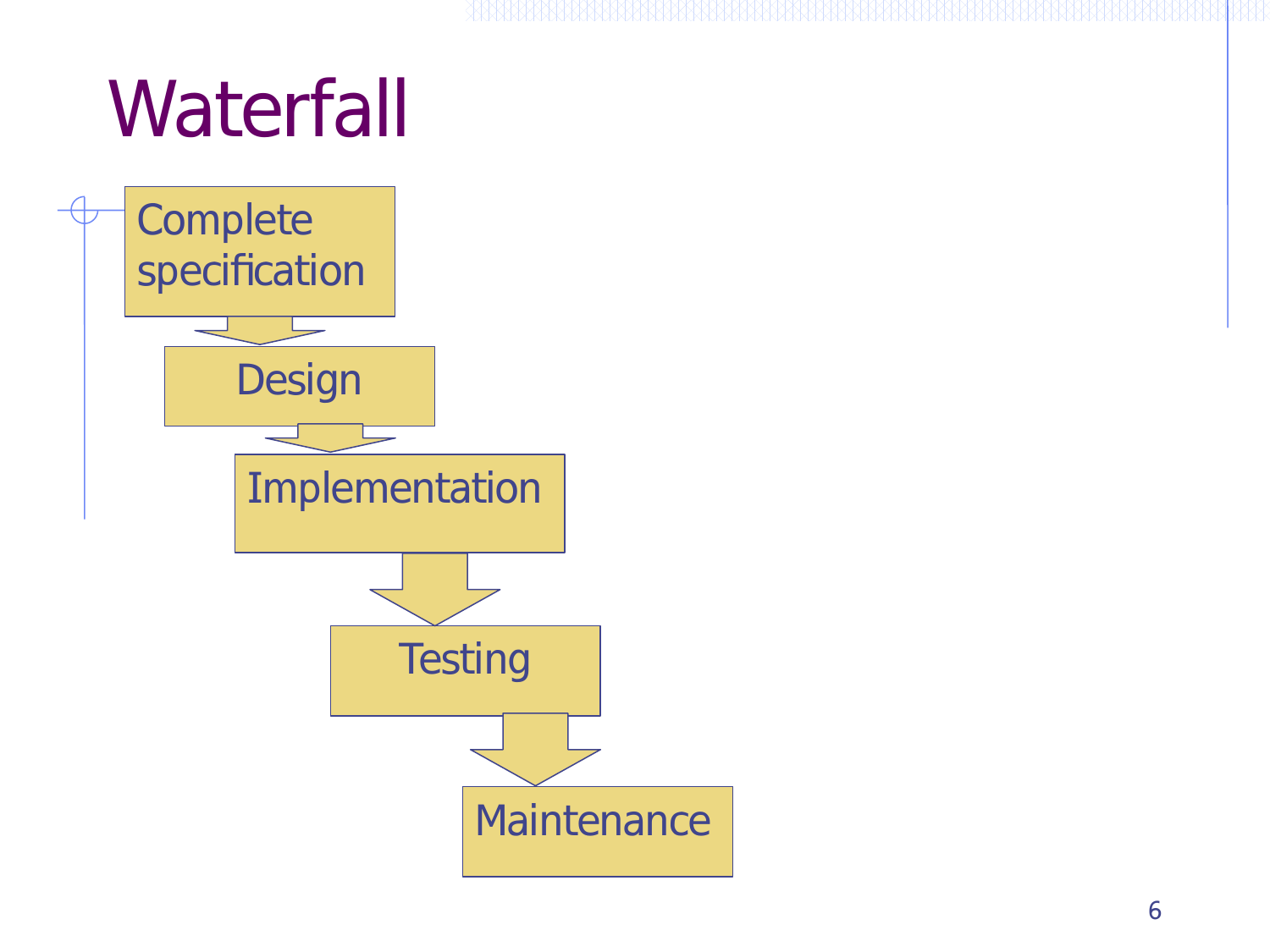

# Waterfall
Complete
specification

Design

Implementation

Testing

Maintenance
6